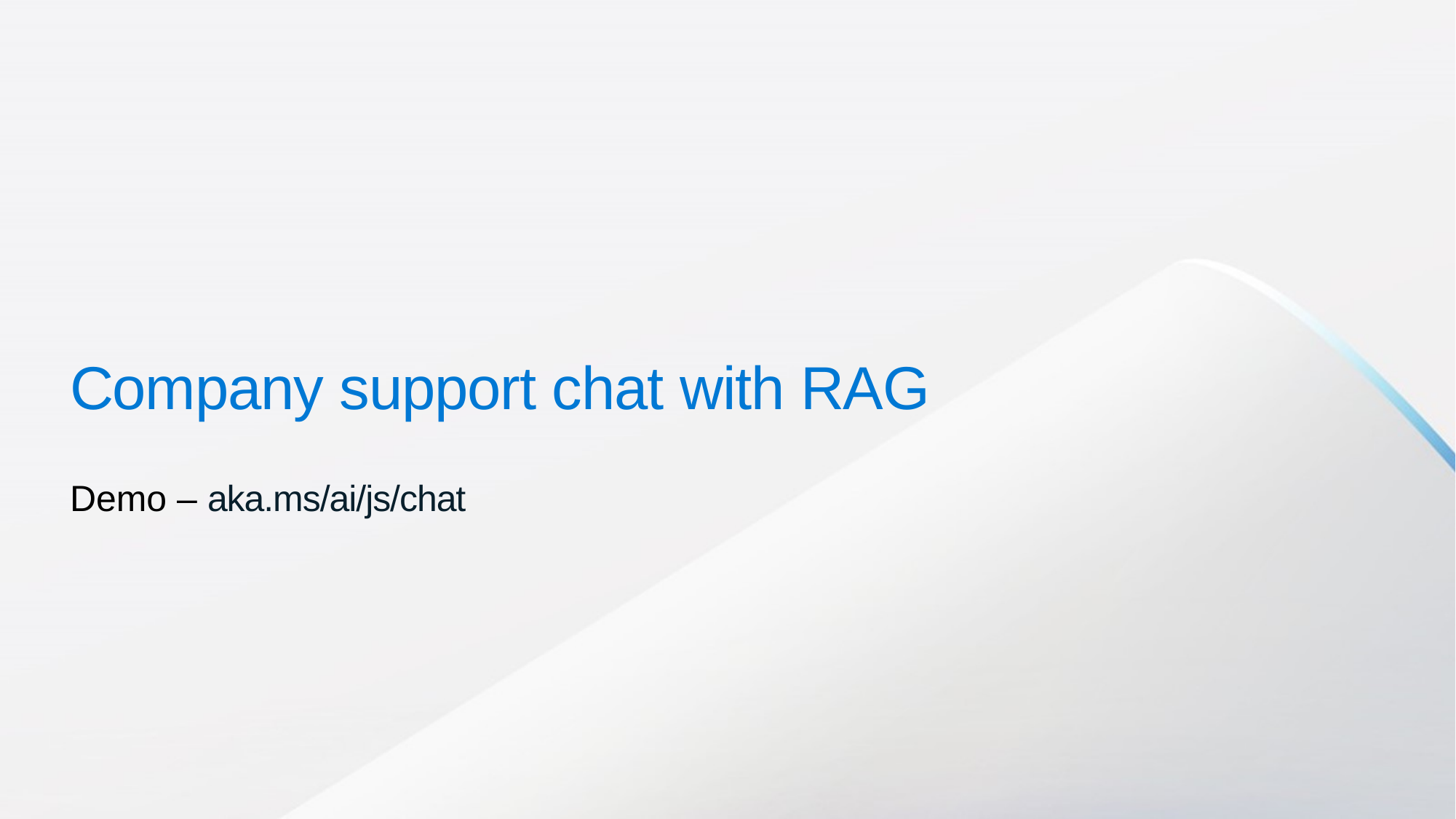

# Company support chat with RAG
Demo – aka.ms/ai/js/chat